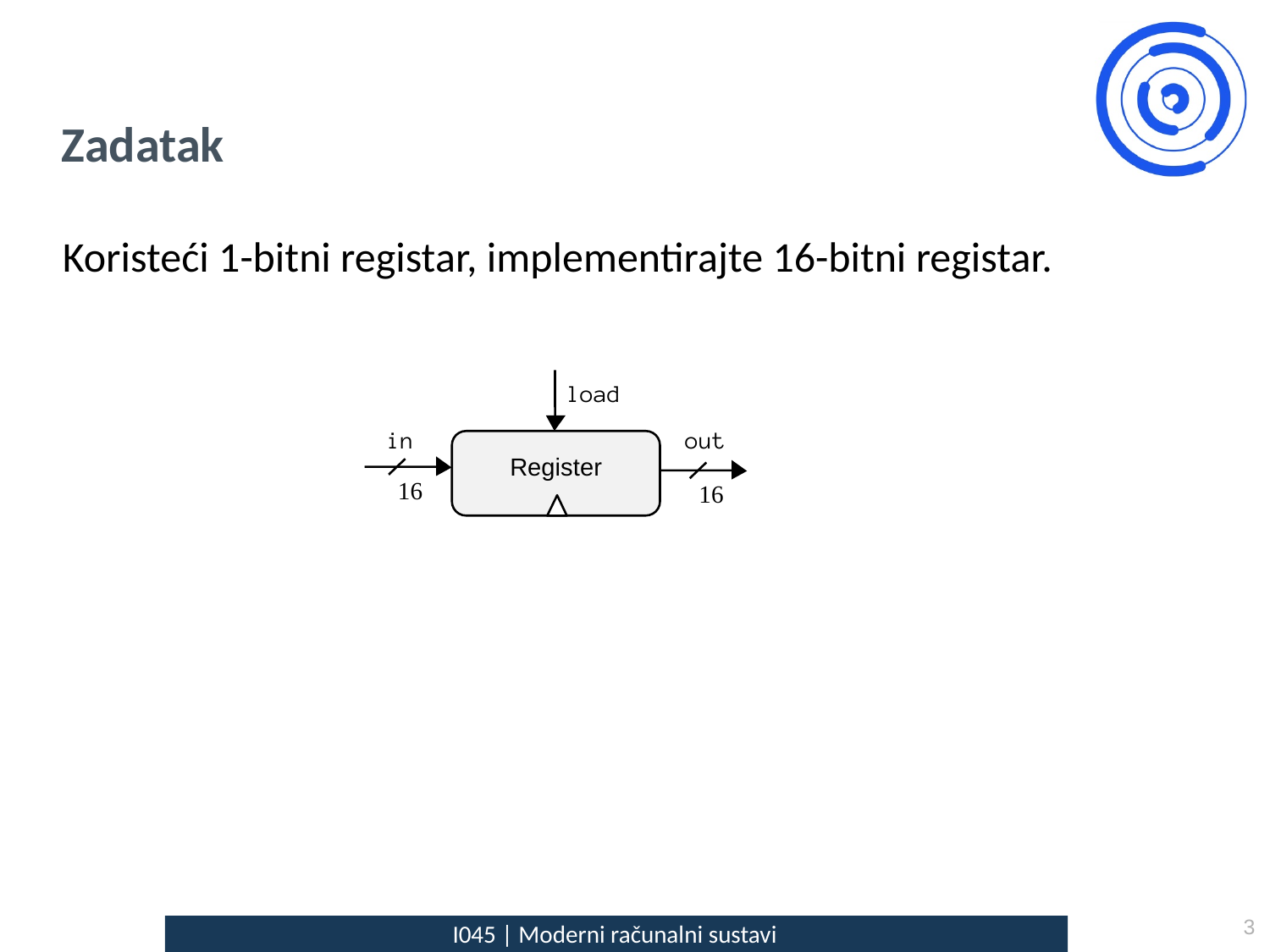

Zadatak
Koristeći 1-bitni registar, implementirajte 16-bitni registar.

load

in
out

Register

16
16

3